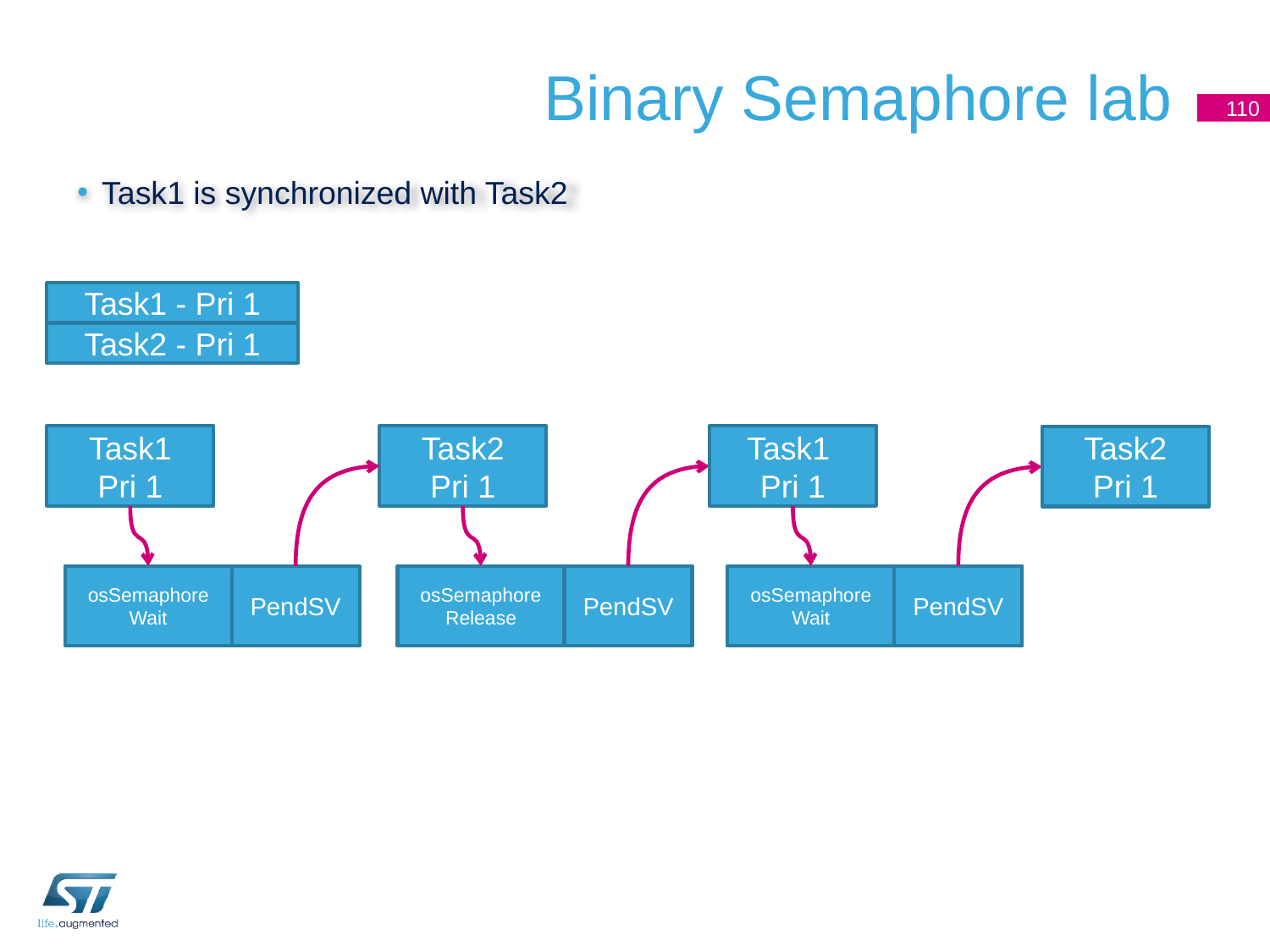

# Binary Semaphore lab
110
Task1 is synchronized with Task2
Task1 - Pri 1
Task2 - Pri 1
Task1
Pri 1
Task1
Pri 1
Task2
Pri 1
Task2
Pri 1
osSemaphore
Wait
osSemaphore
Wait
osSemaphore
Release
PendSV
PendSV
PendSV